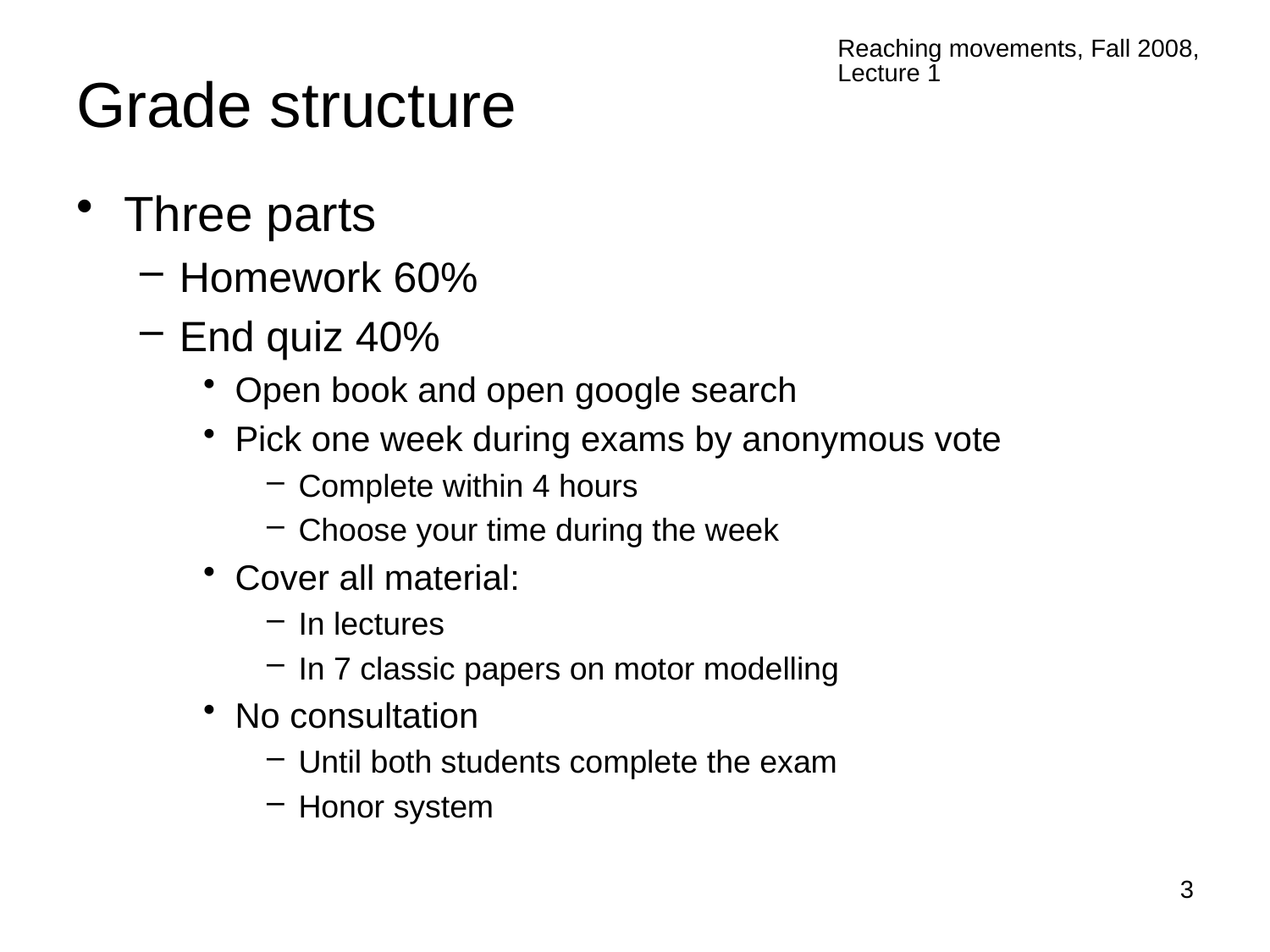

Reaching movements, Fall 2008, Lecture 1
# Grade structure
Three parts
Homework 60%
End quiz 40%
Open book and open google search
Pick one week during exams by anonymous vote
Complete within 4 hours
Choose your time during the week
Cover all material:
In lectures
In 7 classic papers on motor modelling
No consultation
Until both students complete the exam
Honor system
3